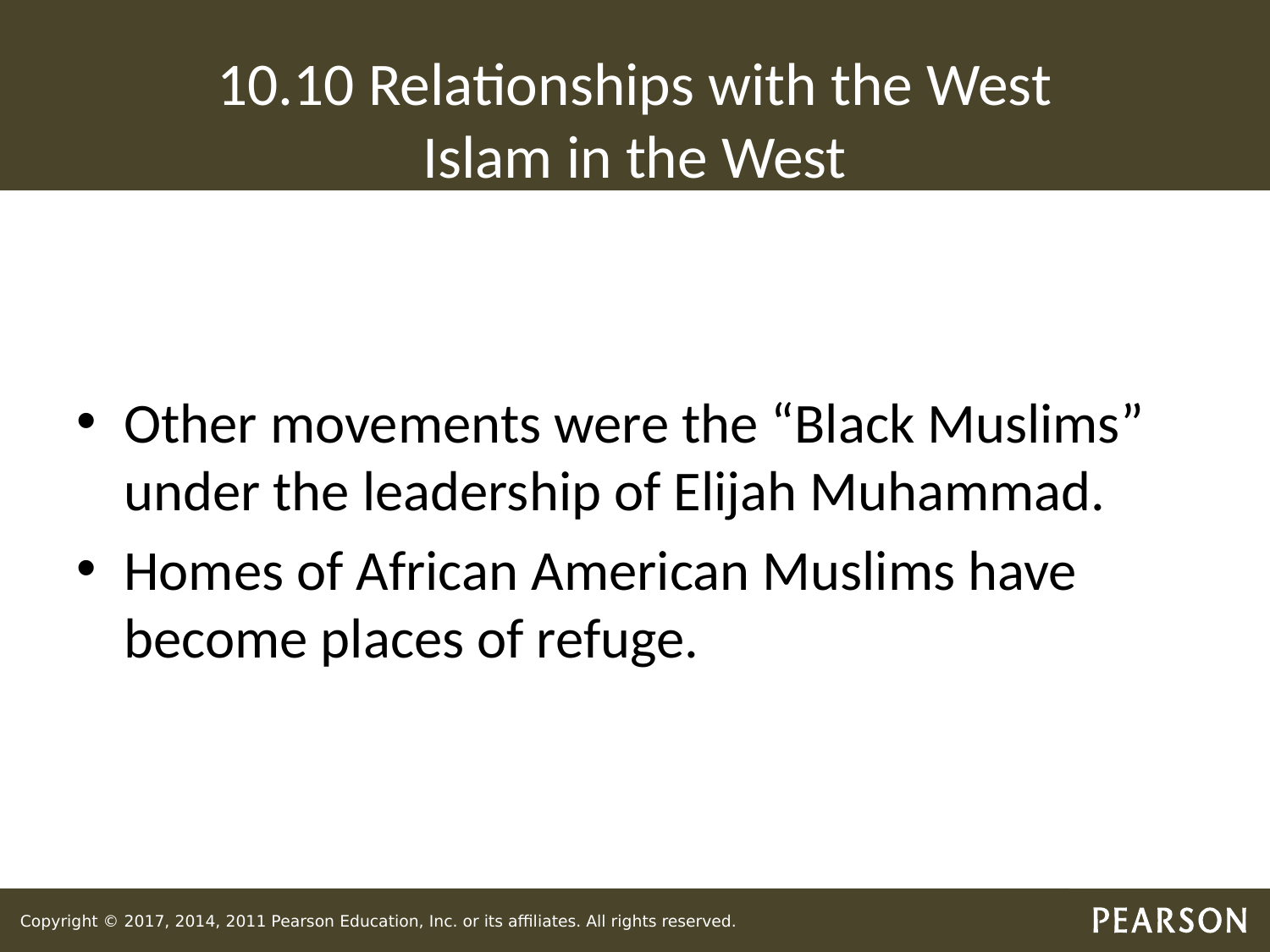

# 10.10 Relationships with the West Islam in the West

Other movements were the “Black Muslims” under the leadership of Elijah Muhammad.
Homes of African American Muslims have become places of refuge.